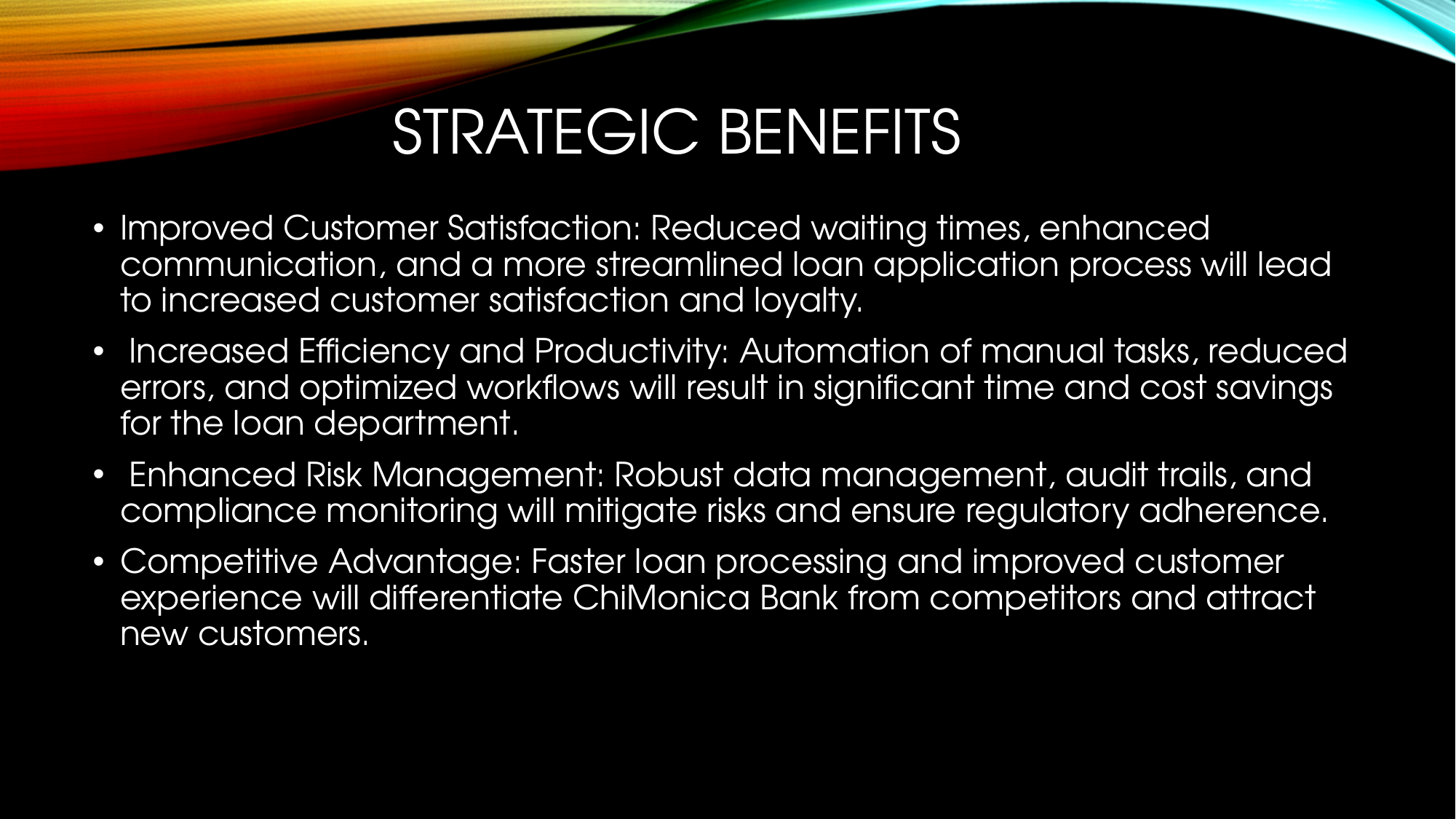

# Strategic Benefits
Improved Customer Satisfaction: Reduced waiting times, enhanced communication, and a more streamlined loan application process will lead to increased customer satisfaction and loyalty.
 Increased Efficiency and Productivity: Automation of manual tasks, reduced errors, and optimized workflows will result in significant time and cost savings for the loan department.
 Enhanced Risk Management: Robust data management, audit trails, and compliance monitoring will mitigate risks and ensure regulatory adherence.
Competitive Advantage: Faster loan processing and improved customer experience will differentiate ChiMonica Bank from competitors and attract new customers.